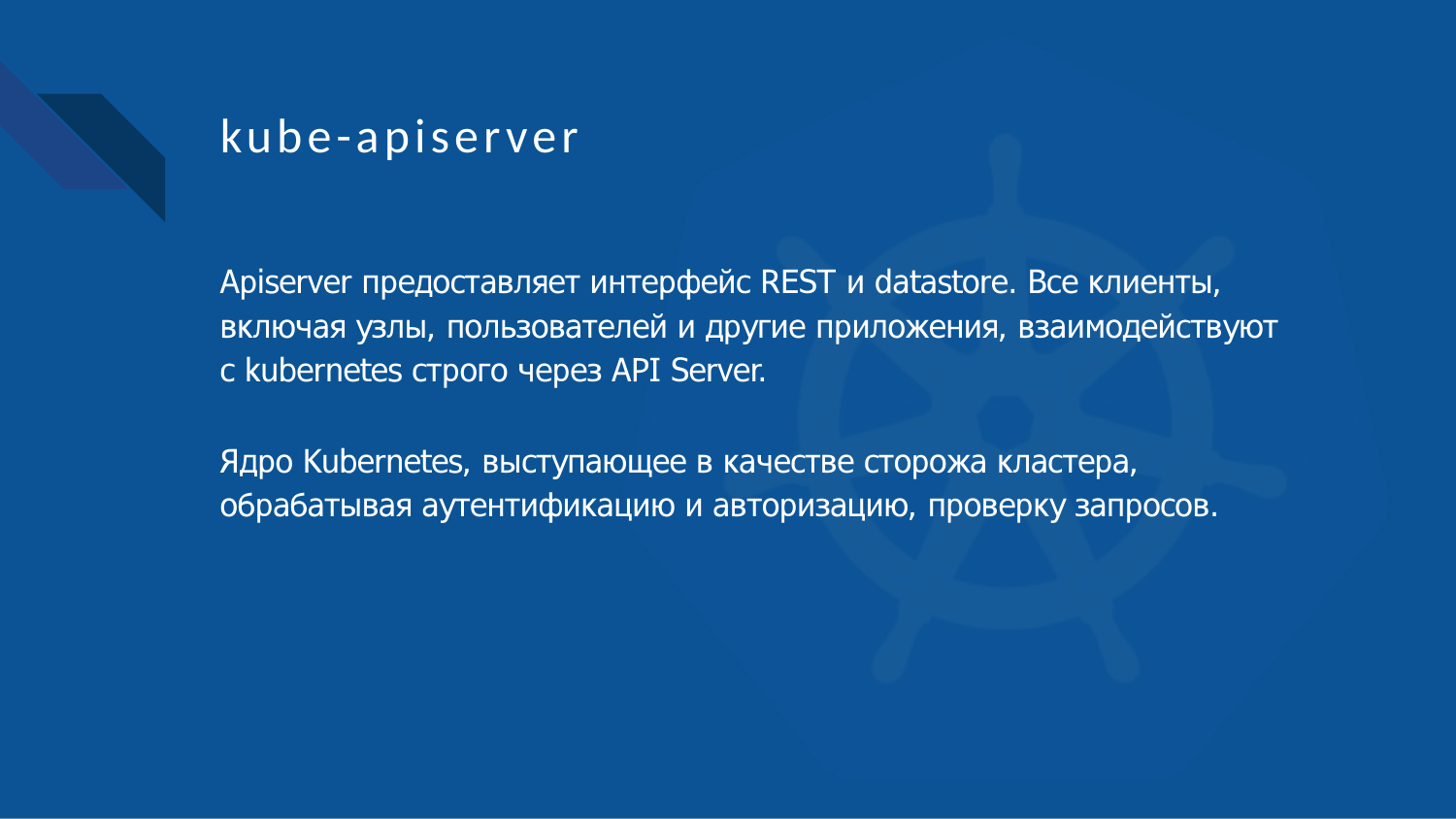

# kube-apiserver
Apiserver предоставляет интерфейс REST и datastore. Все клиенты, включая узлы, пользователей и другие приложения, взаимодействуют с kubernetes строго через API Server.

Ядро Kubernetes, выступающее в качестве сторожа кластера, обрабатывая аутентификацию и авторизацию, проверку запросов.